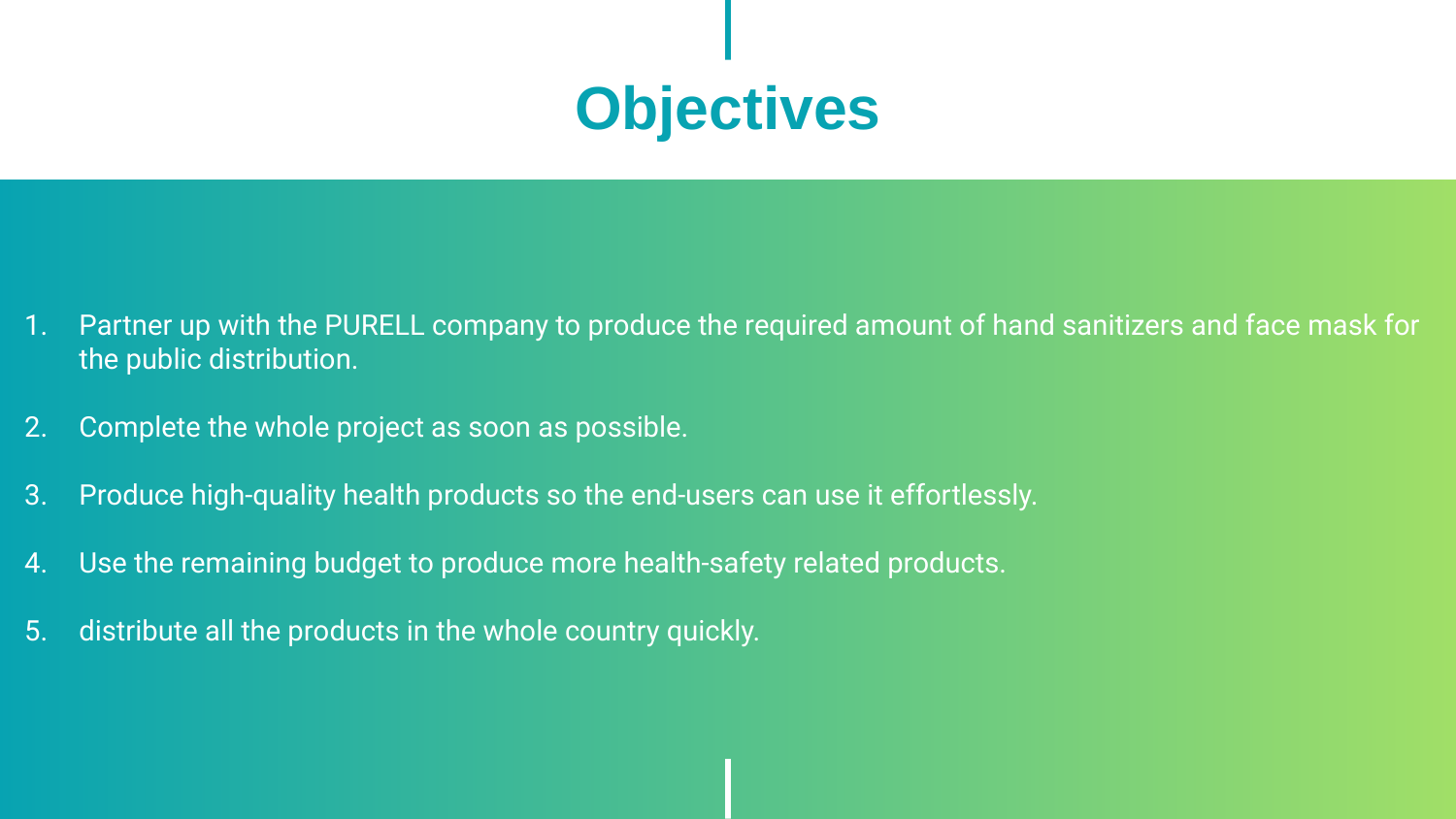

# Objectives

Partner up with the PURELL company to produce the required amount of hand sanitizers and face mask for the public distribution.

Complete the whole project as soon as possible.

Produce high-quality health products so the end-users can use it effortlessly.

Use the remaining budget to produce more health-safety related products.

distribute all the products in the whole country quickly.